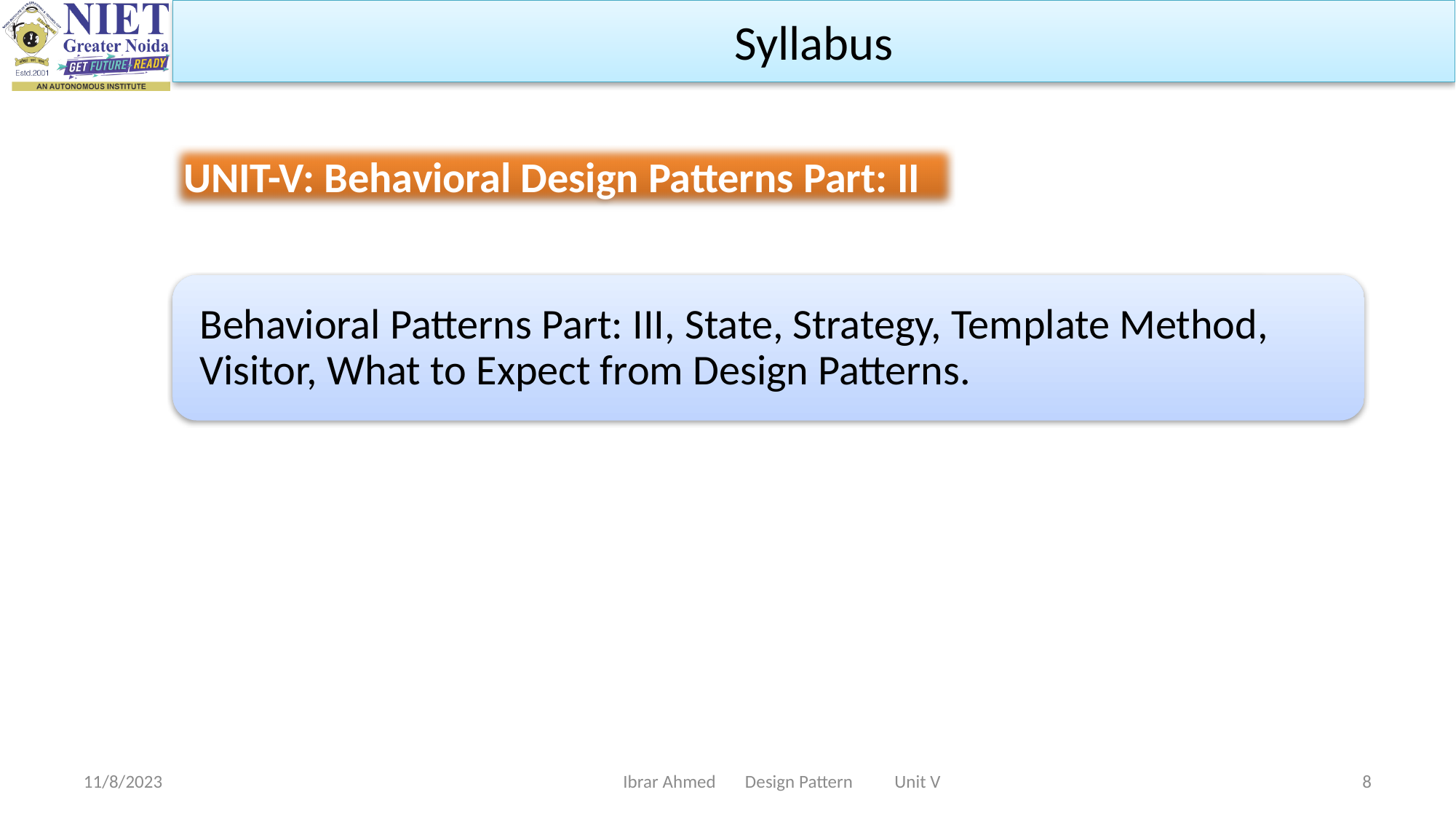

Syllabus
UNIT-V: Behavioral Design Patterns Part: II
Behavioral Patterns Part: III, State, Strategy, Template Method, Visitor, What to Expect from Design Patterns.
Ibrar Ahmed       Design Pattern          Unit V
11/8/2023
8